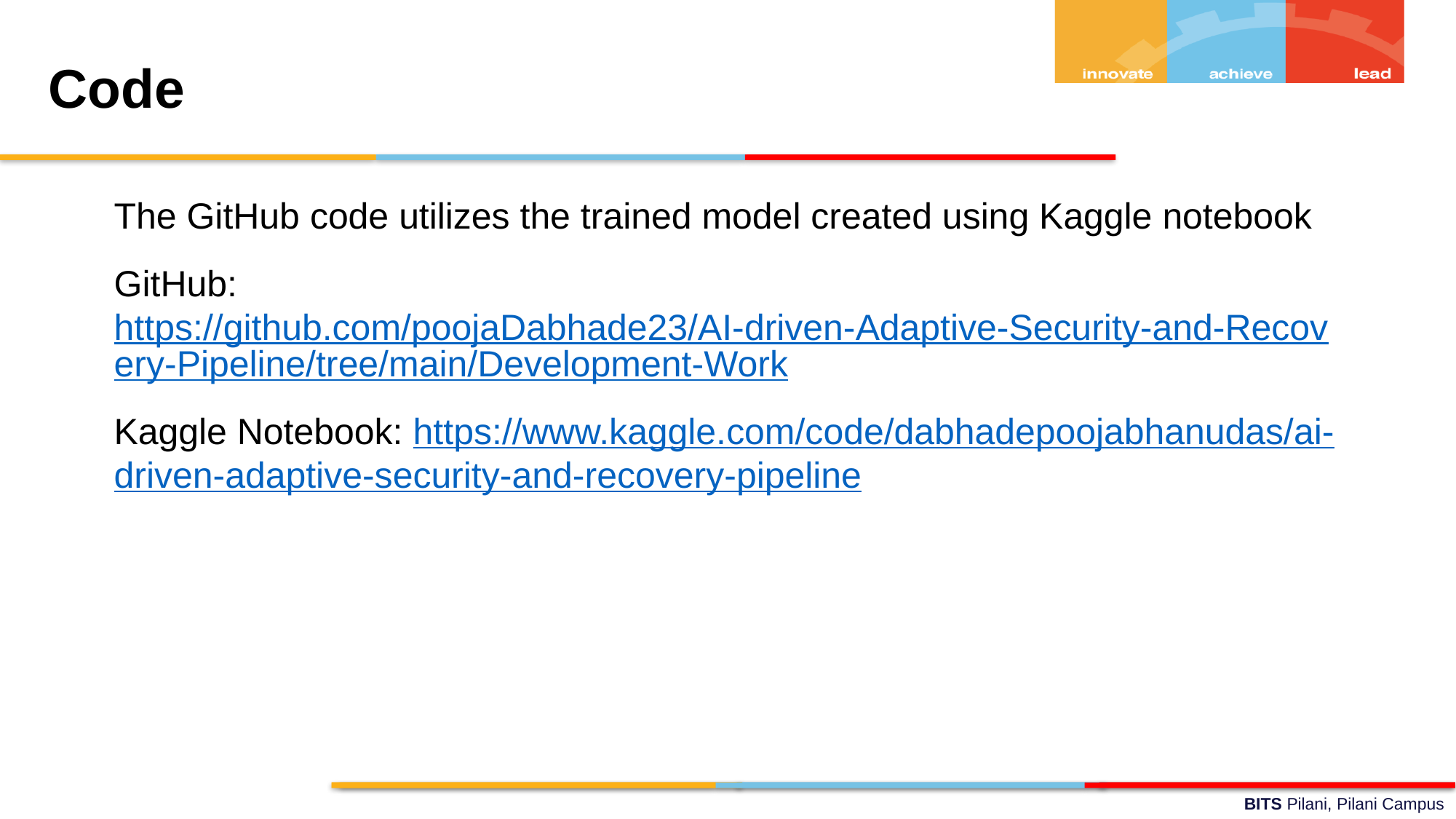

Code
The GitHub code utilizes the trained model created using Kaggle notebook
GitHub: https://github.com/poojaDabhade23/AI-driven-Adaptive-Security-and-Recovery-Pipeline/tree/main/Development-Work
Kaggle Notebook: https://www.kaggle.com/code/dabhadepoojabhanudas/ai-driven-adaptive-security-and-recovery-pipeline